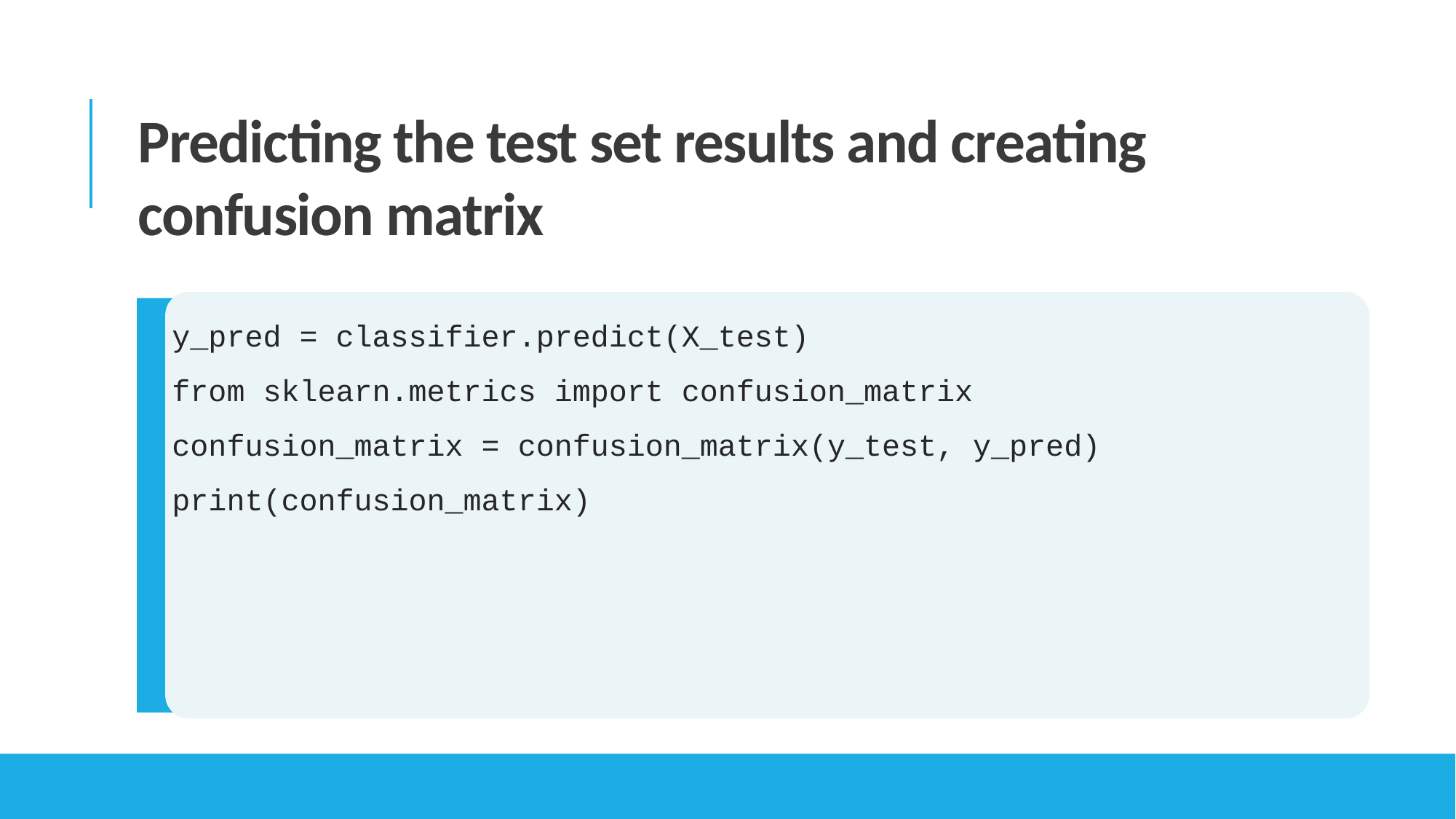

Predicting the test set results and creating confusion matrix
y_pred = classifier.predict(X_test)
from sklearn.metrics import confusion_matrix
confusion_matrix = confusion_matrix(y_test, y_pred)
print(confusion_matrix)